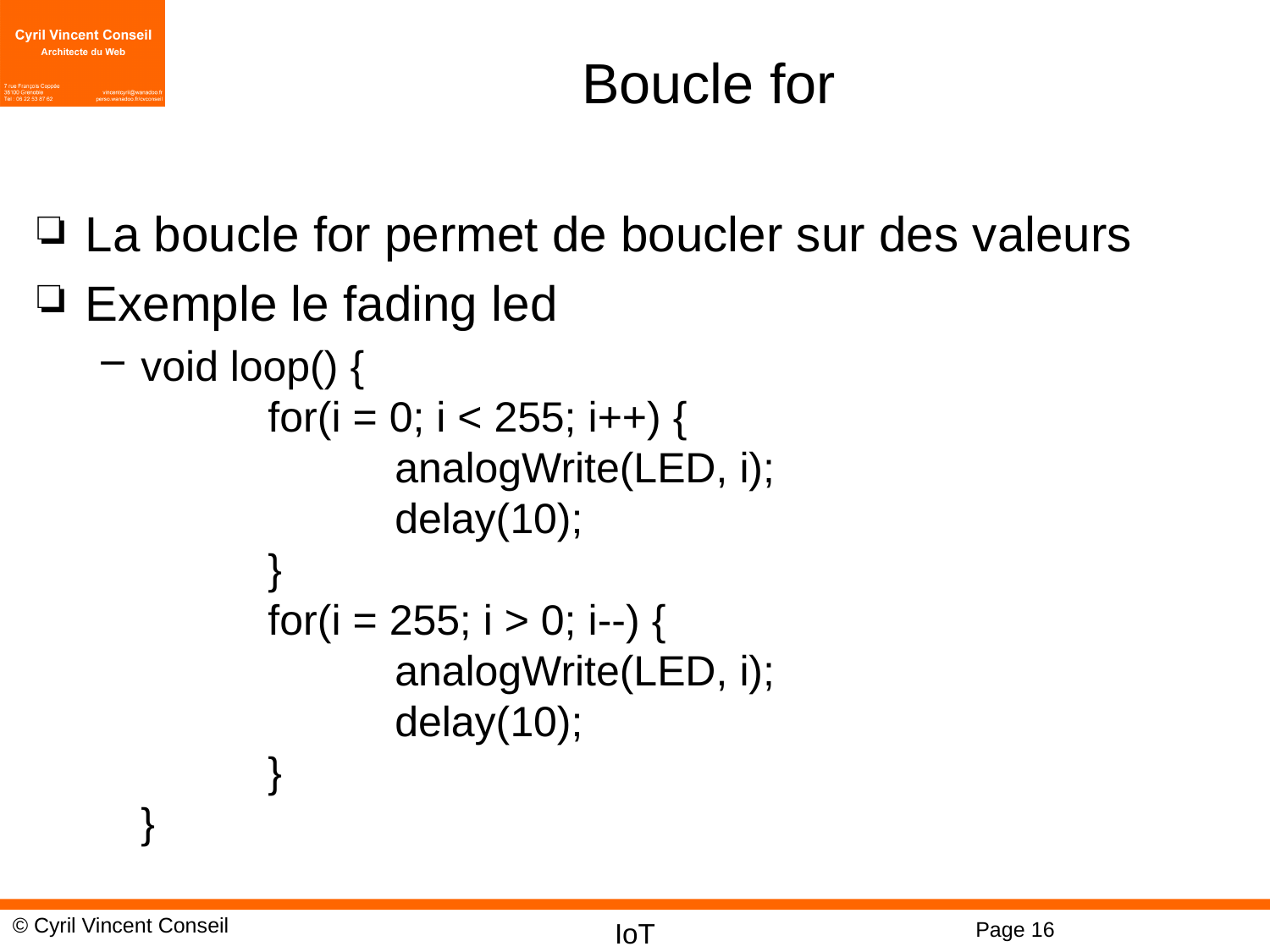

# Boucle for
La boucle for permet de boucler sur des valeurs
Exemple le fading led
void loop() {
	for(i = 0; i < 255; i++) {
  		analogWrite(LED, i);
  		delay(10);
	}
	for(i = 255; i > 0; i--) {
  		analogWrite(LED, i);
  		delay(10);
	}
}